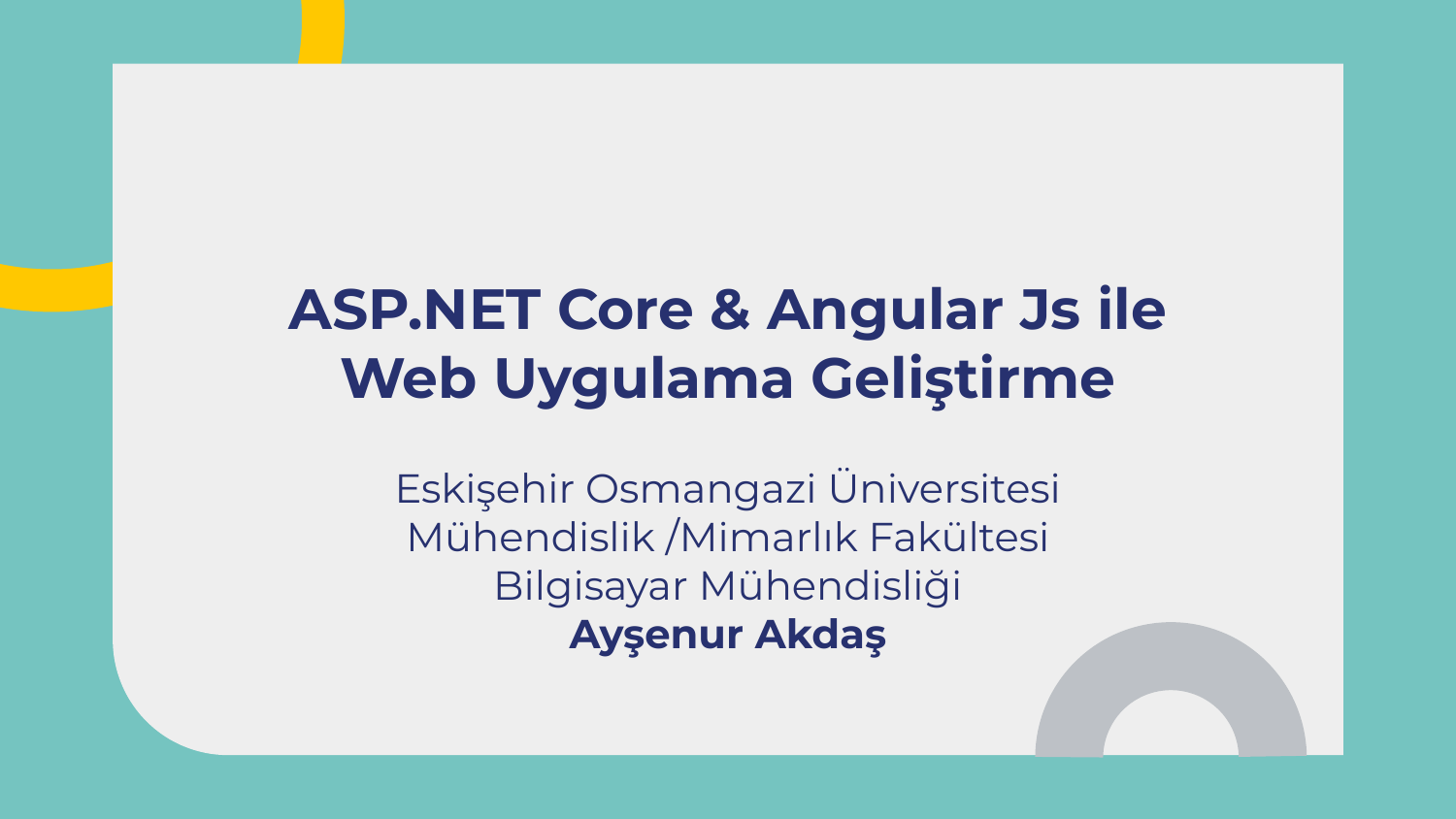

# ASP.NET Core & Angular Js ile Web Uygulama Geliştirme
Eskişehir Osmangazi Üniversitesi
Mühendislik /Mimarlık Fakültesi
Bilgisayar Mühendisliği
Ayşenur Akdaş